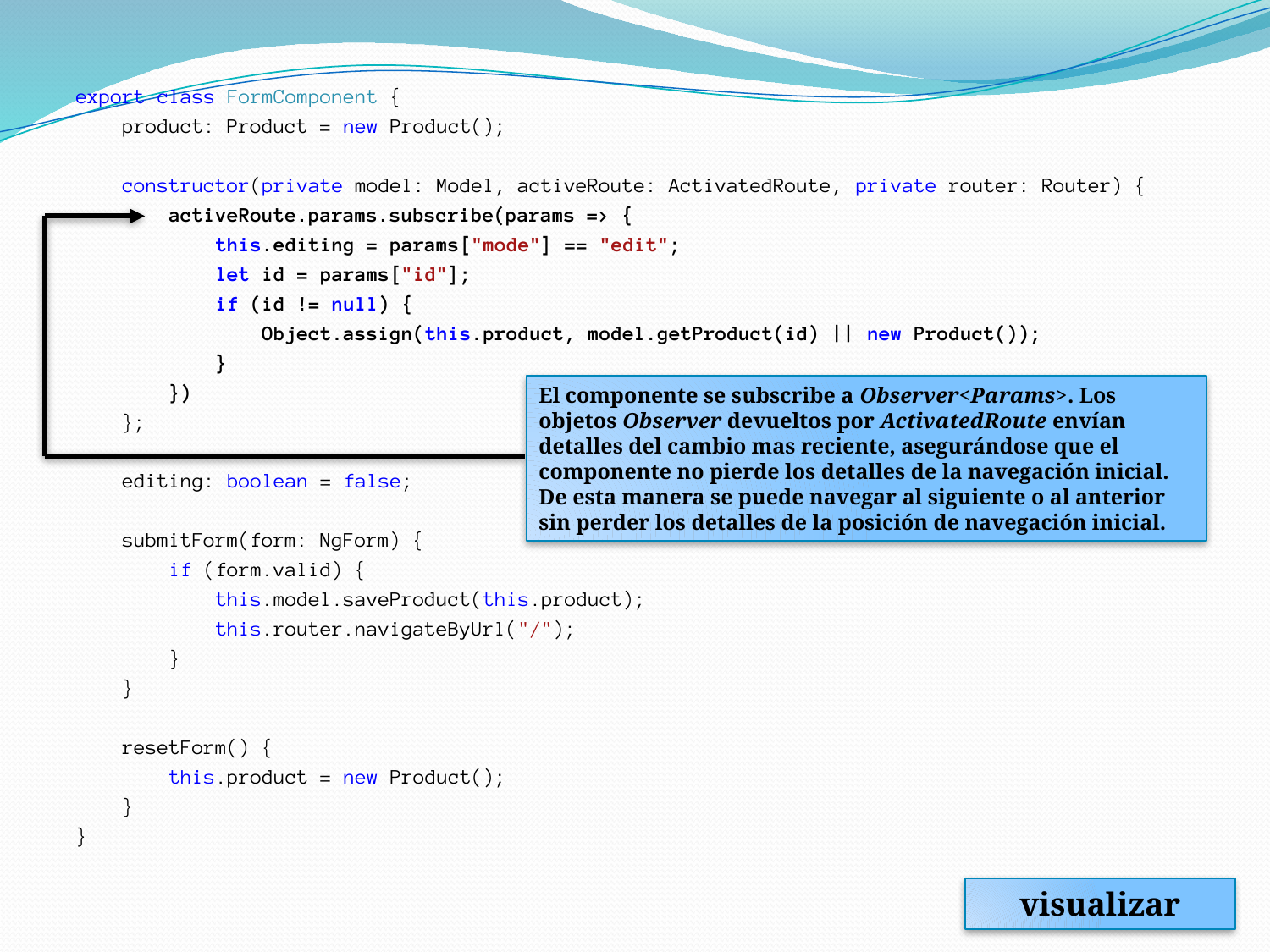

export class FormComponent {
    product: Product = new Product();

    constructor(private model: Model, activeRoute: ActivatedRoute, private router: Router) {
        activeRoute.params.subscribe(params => {
            this.editing = params["mode"] == "edit";
            let id = params["id"];
            if (id != null) {
                Object.assign(this.product, model.getProduct(id) || new Product());
            }
        })
    };

    editing: boolean = false;

    submitForm(form: NgForm) {
        if (form.valid) {
            this.model.saveProduct(this.product);
            this.router.navigateByUrl("/");
        }
    }

    resetForm() {
        this.product = new Product();
    }
}

El componente se subscribe a Observer<Params>. Los objetos Observer devueltos por ActivatedRoute envían detalles del cambio mas reciente, asegurándose que el componente no pierde los detalles de la navegación inicial.
De esta manera se puede navegar al siguiente o al anterior sin perder los detalles de la posición de navegación inicial.
visualizar